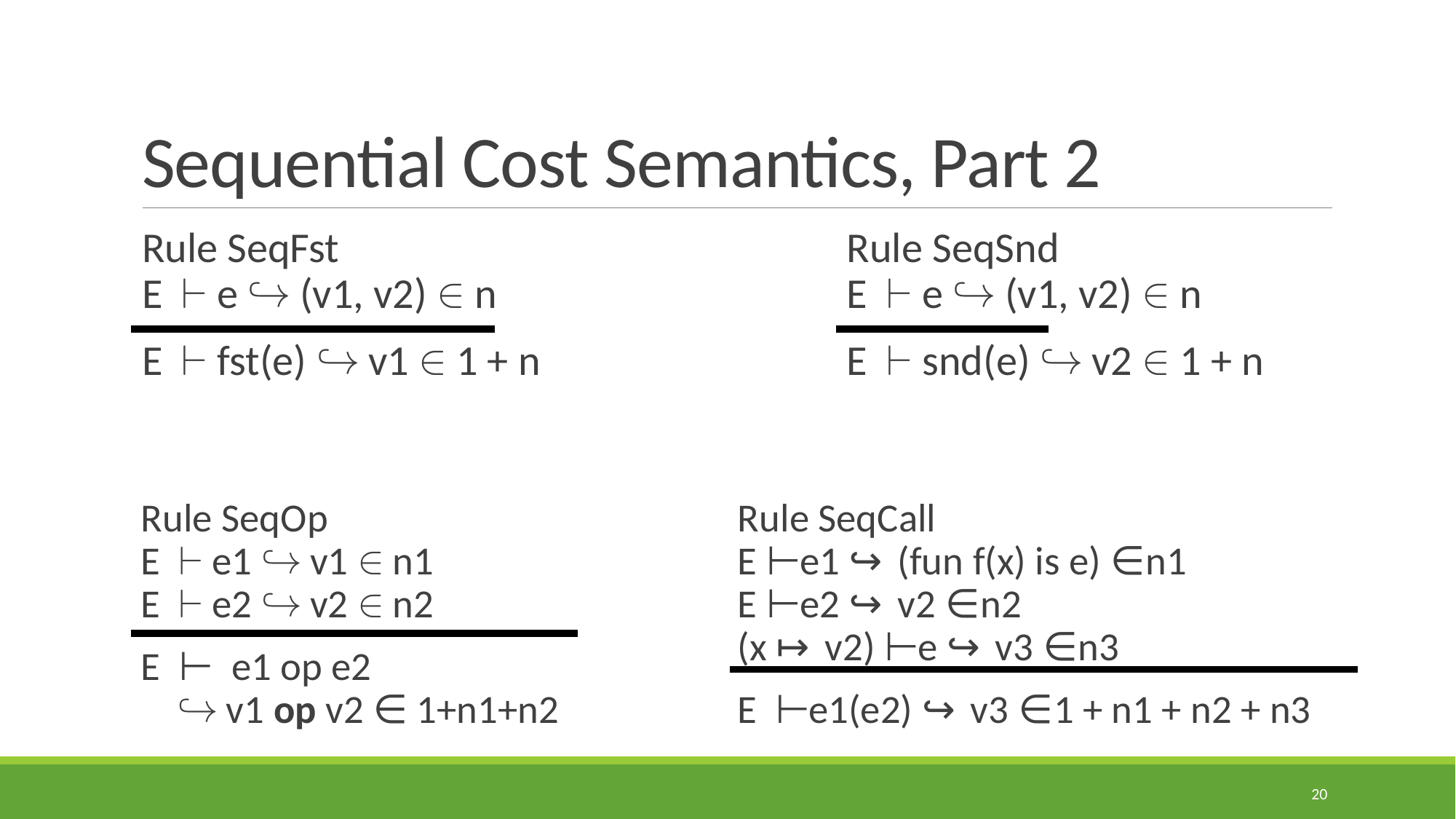

# Sequential Cost Semantics, Part 2
Rule SeqFst
E  ⊢ e ↪ (v1, v2) ∈ n
E  ⊢ fst(e) ↪ v1 ∈ 1 + n
Rule SeqSnd
E  ⊢ e ↪ (v1, v2) ∈ n
E  ⊢ snd(e) ↪ v2 ∈ 1 + n
Rule SeqCall
E ⊢ e1 ↪ (fun f(x) is e) ∈ n1
E ⊢ e2 ↪ v2 ∈ n2
(x ↦ v2) ⊢ e ↪ v3 ∈ n3
E  ⊢ e1(e2) ↪ v3 ∈ 1 + n1 + n2 + n3
Rule SeqOp
E  ⊢ e1 ↪ v1 ∈ n1
E  ⊢ e2 ↪ v2 ∈ n2
E  ⊢  e1 op e2
    ↪ v1 op v2 ∈ 1+n1+n2
20